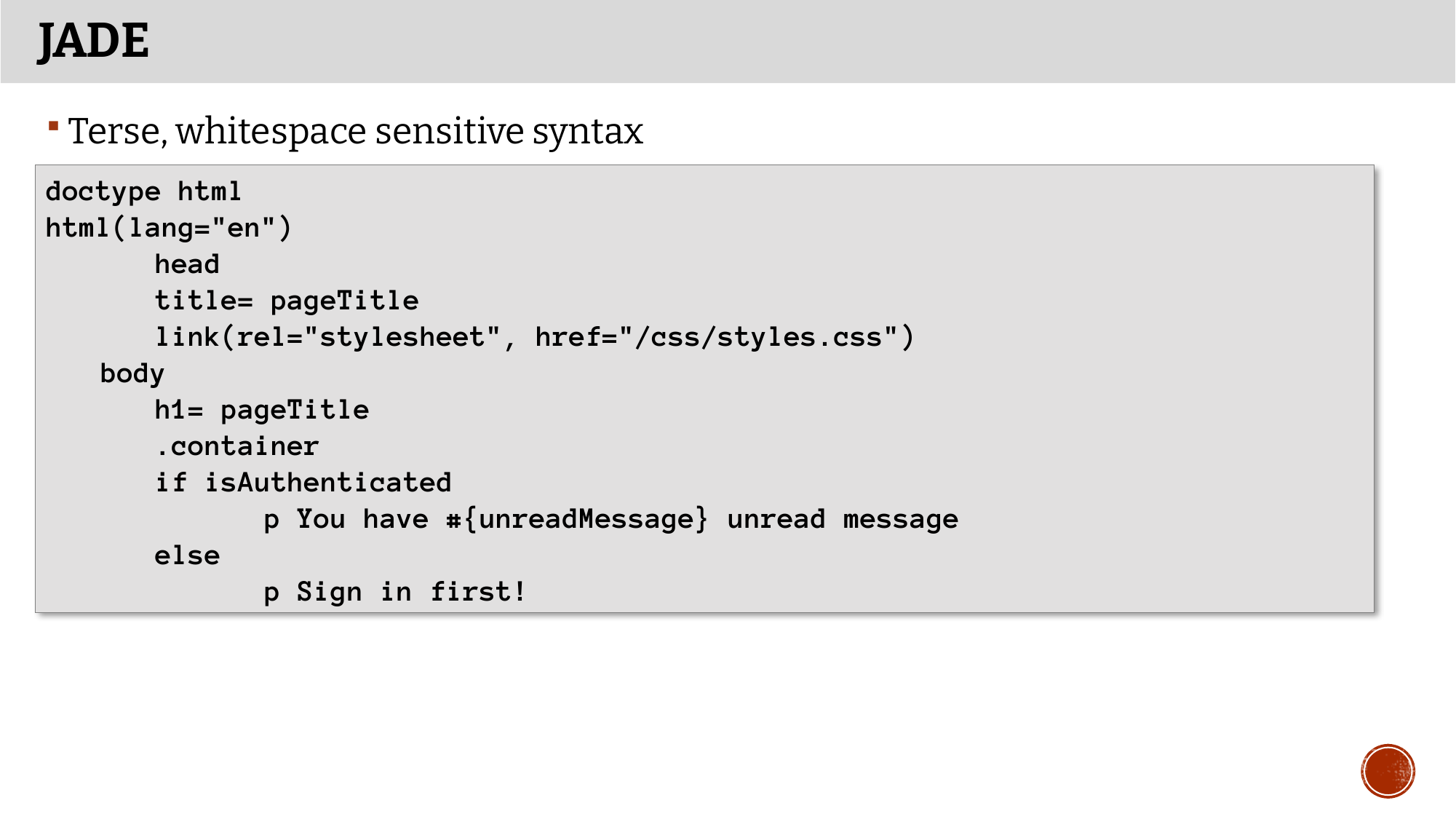

# jade
Terse, whitespace sensitive syntax
doctype html
html(lang="en")
	head
		title= pageTitle
		link(rel="stylesheet", href="/css/styles.css")
	body
		h1= pageTitle
		.container
		if isAuthenticated
			p You have #{unreadMessage} unread message
		else
			p Sign in first!